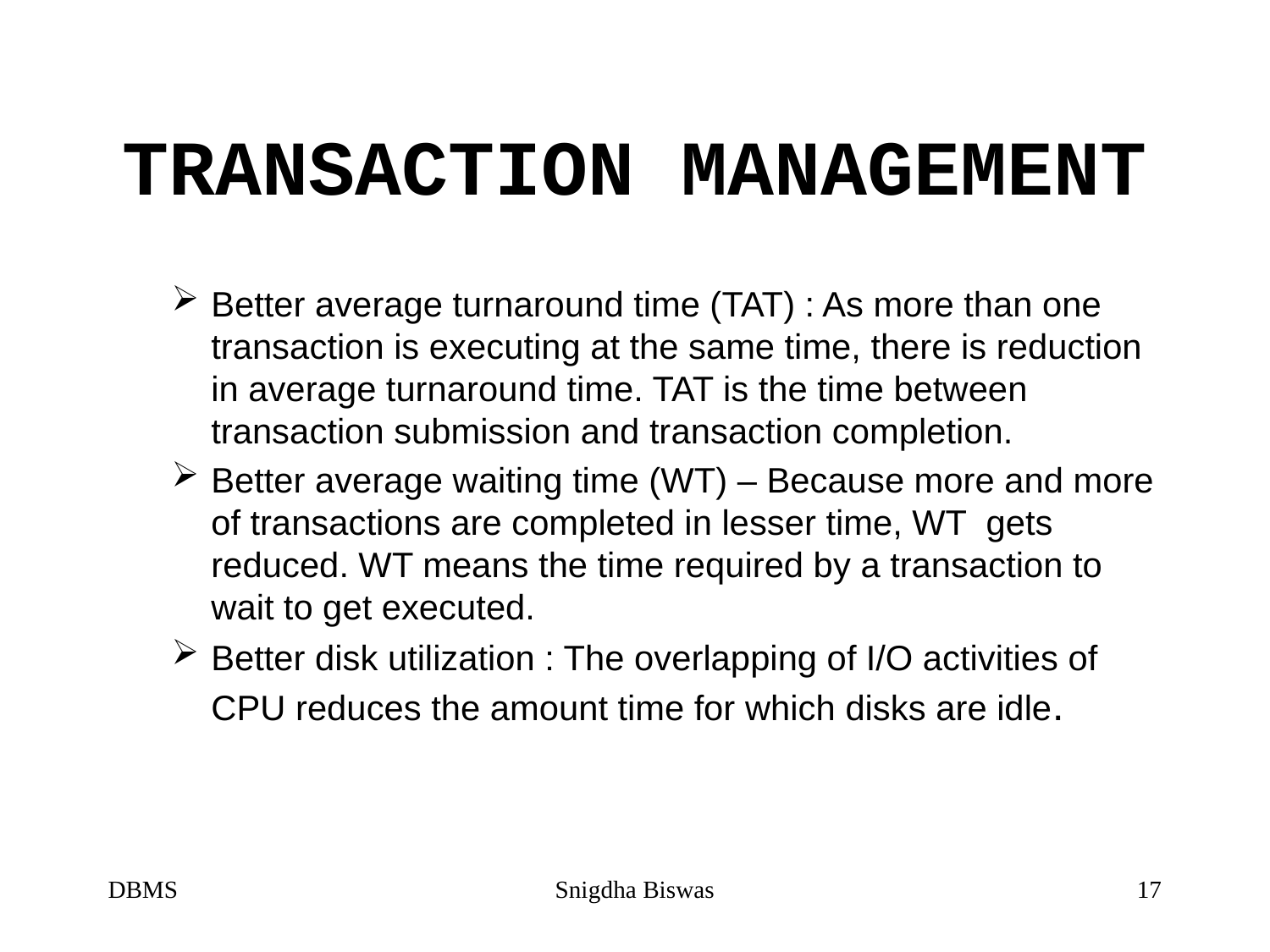

# TRANSACTION MANAGEMENT
Better average turnaround time (TAT) : As more than one transaction is executing at the same time, there is reduction in average turnaround time. TAT is the time between transaction submission and transaction completion.
Better average waiting time (WT) – Because more and more of transactions are completed in lesser time, WT  gets reduced. WT means the time required by a transaction to wait to get executed.
Better disk utilization : The overlapping of I/O activities of CPU reduces the amount time for which disks are idle.
DBMS
Snigdha Biswas
17